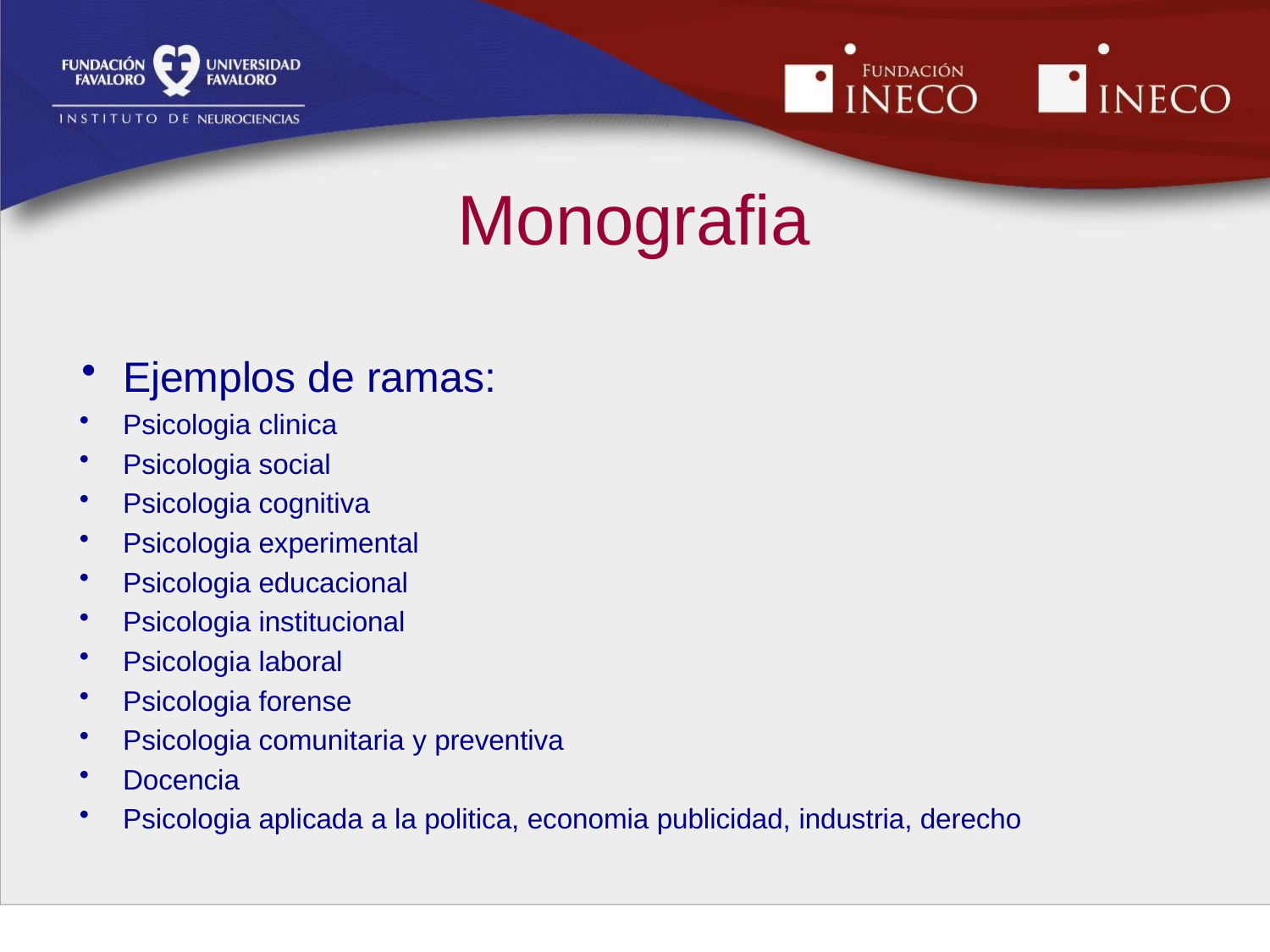

# Monografia
Ejemplos de ramas:
Psicologia clinica
Psicologia social
Psicologia cognitiva
Psicologia experimental
Psicologia educacional
Psicologia institucional
Psicologia laboral
Psicologia forense
Psicologia comunitaria y preventiva
Docencia
Psicologia aplicada a la politica, economia publicidad, industria, derecho